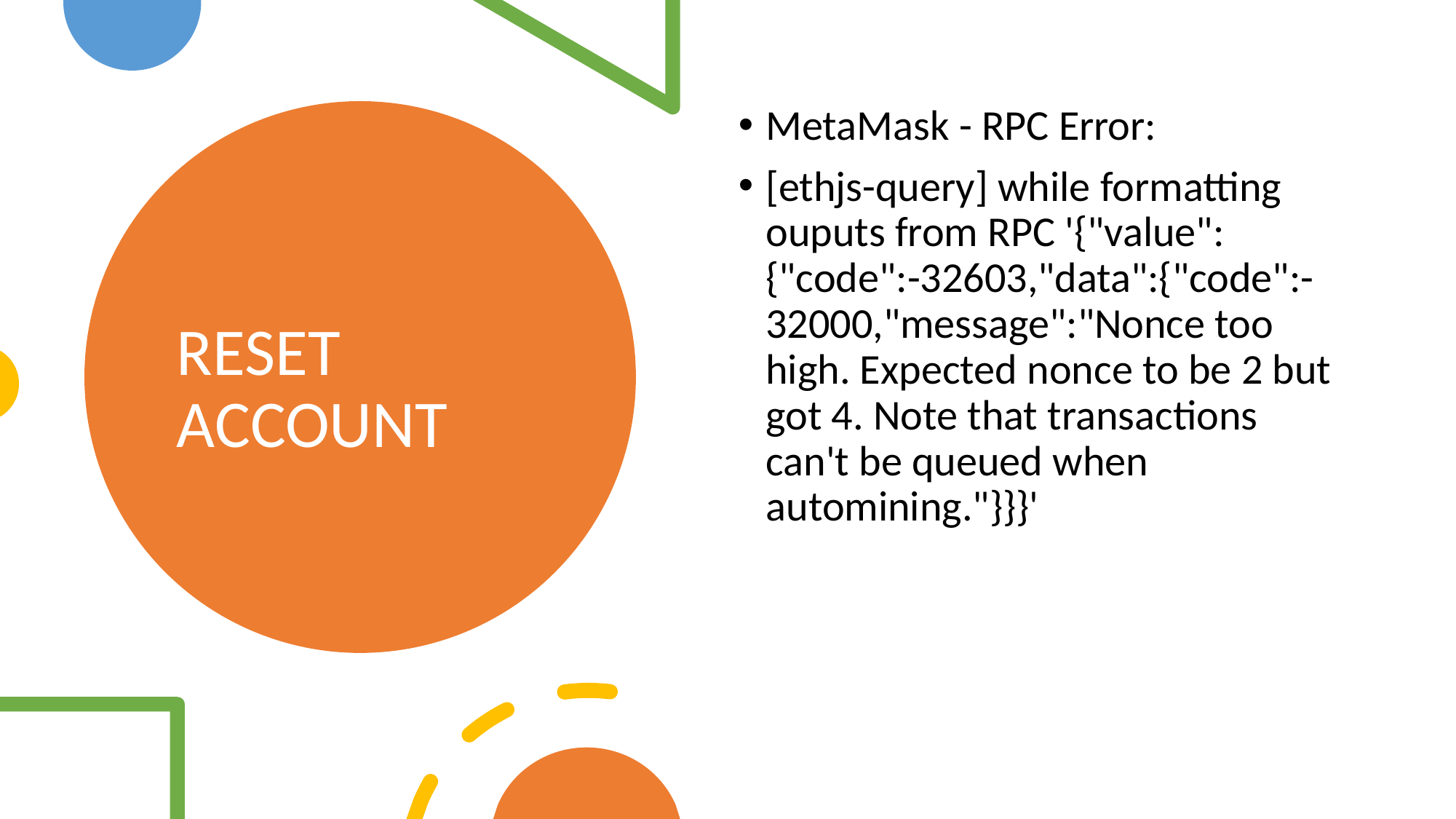

MetaMask - RPC Error:
[ethjs-query] while formatting ouputs from RPC '{"value":{"code":-32603,"data":{"code":-32000,"message":"Nonce too high. Expected nonce to be 2 but got 4. Note that transactions can't be queued when automining."}}}'

# RESET ACCOUNT